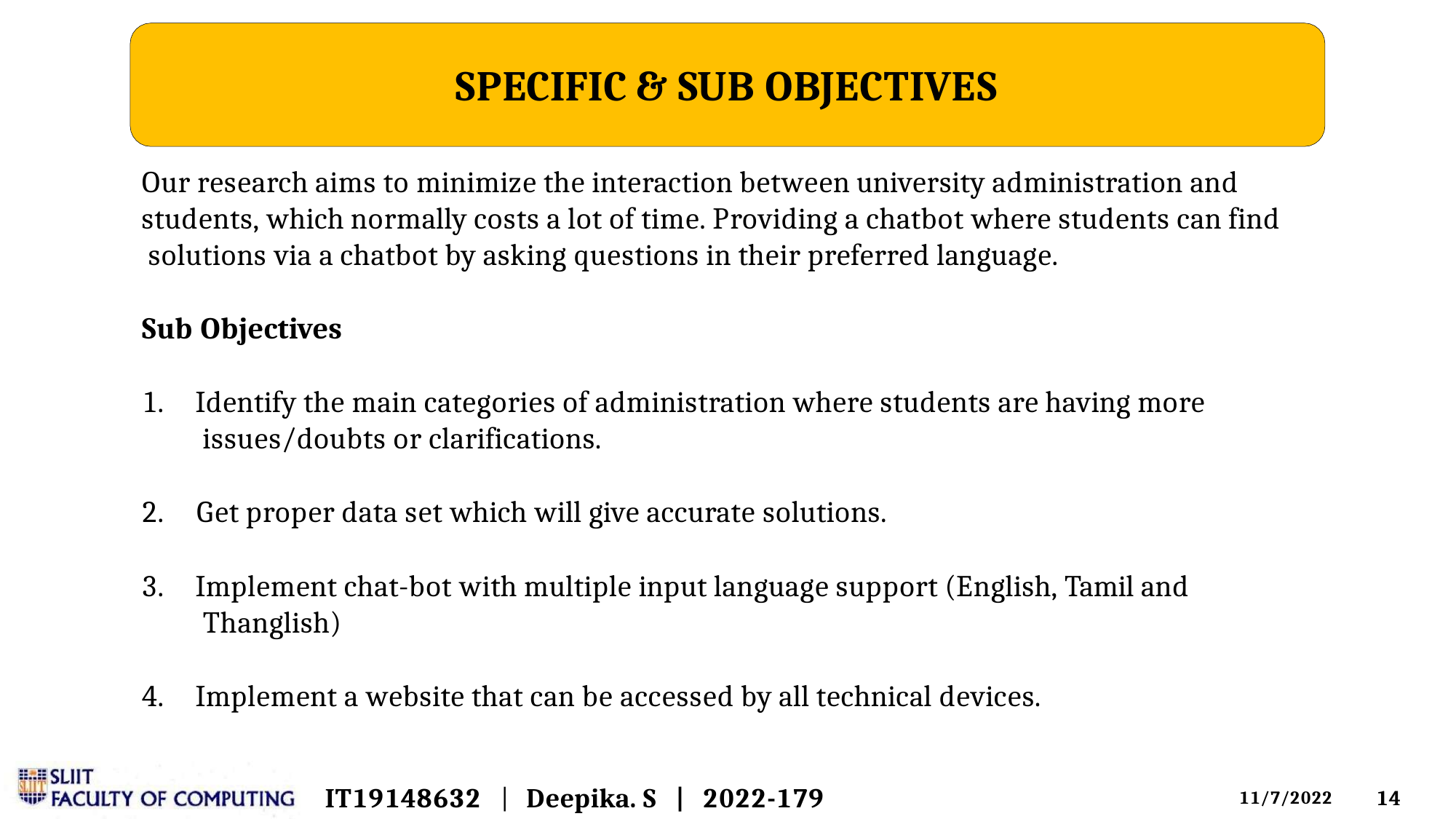

# SPECIFIC & SUB OBJECTIVES
Our research aims to minimize the interaction between university administration and  students, which normally costs a lot of time. Providing a chatbot where students can find  solutions via a chatbot by asking questions in their preferred language.

Sub Objectives

Identify the main categories of administration where students are having more  issues/doubts or clarifications.

Get proper data set which will give accurate solutions.

Implement chat-bot with multiple input language support (English, Tamil and  Thanglish)

Implement a website that can be accessed by all technical devices.
IT19148632	|
Deepika. S	|	2022-179
14
11/7/2022